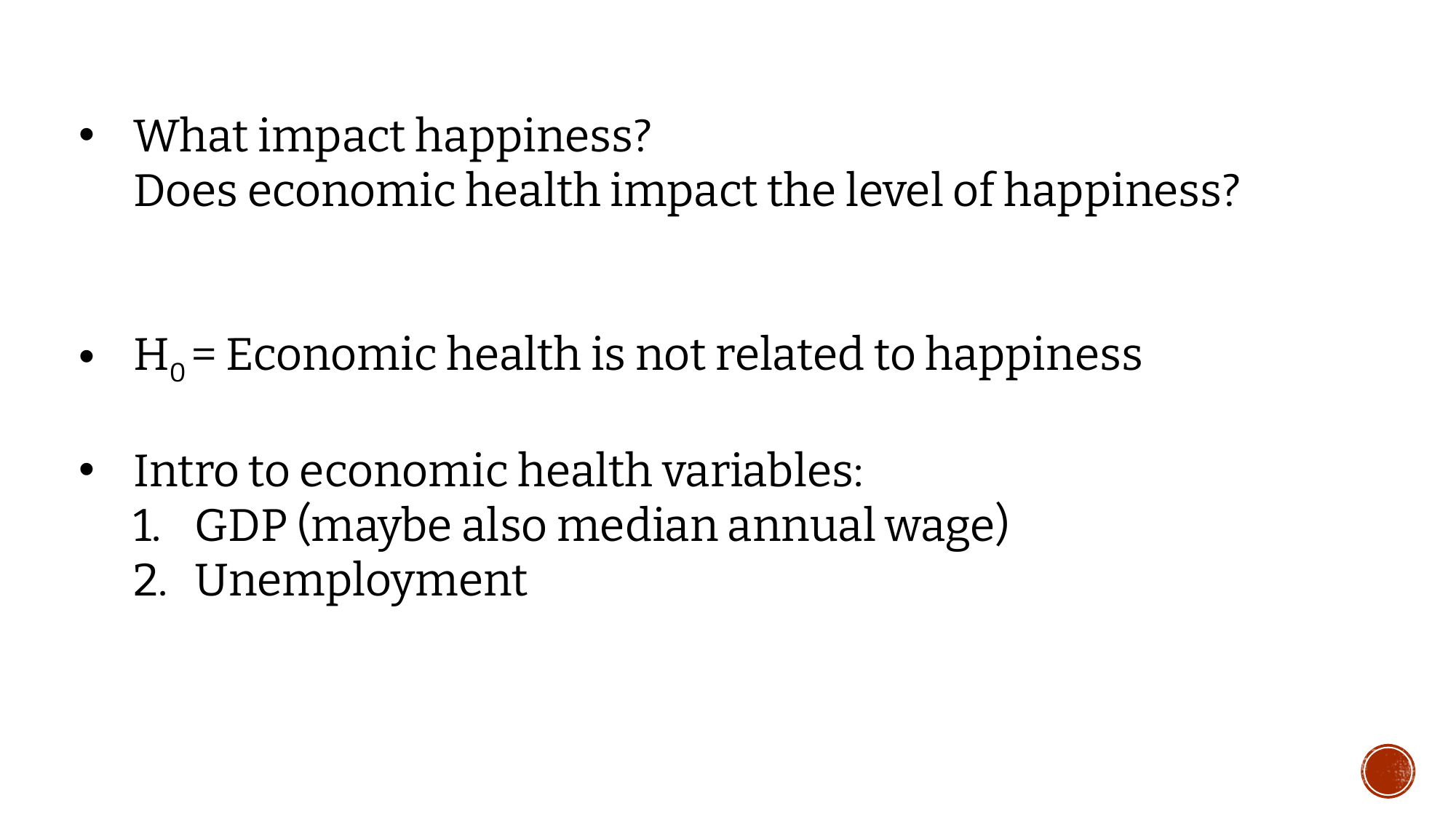

What impact happiness?
Does economic health impact the level of happiness?

H0 = Economic health is not related to happiness

Intro to economic health variables:
GDP (maybe also median annual wage)
Unemployment